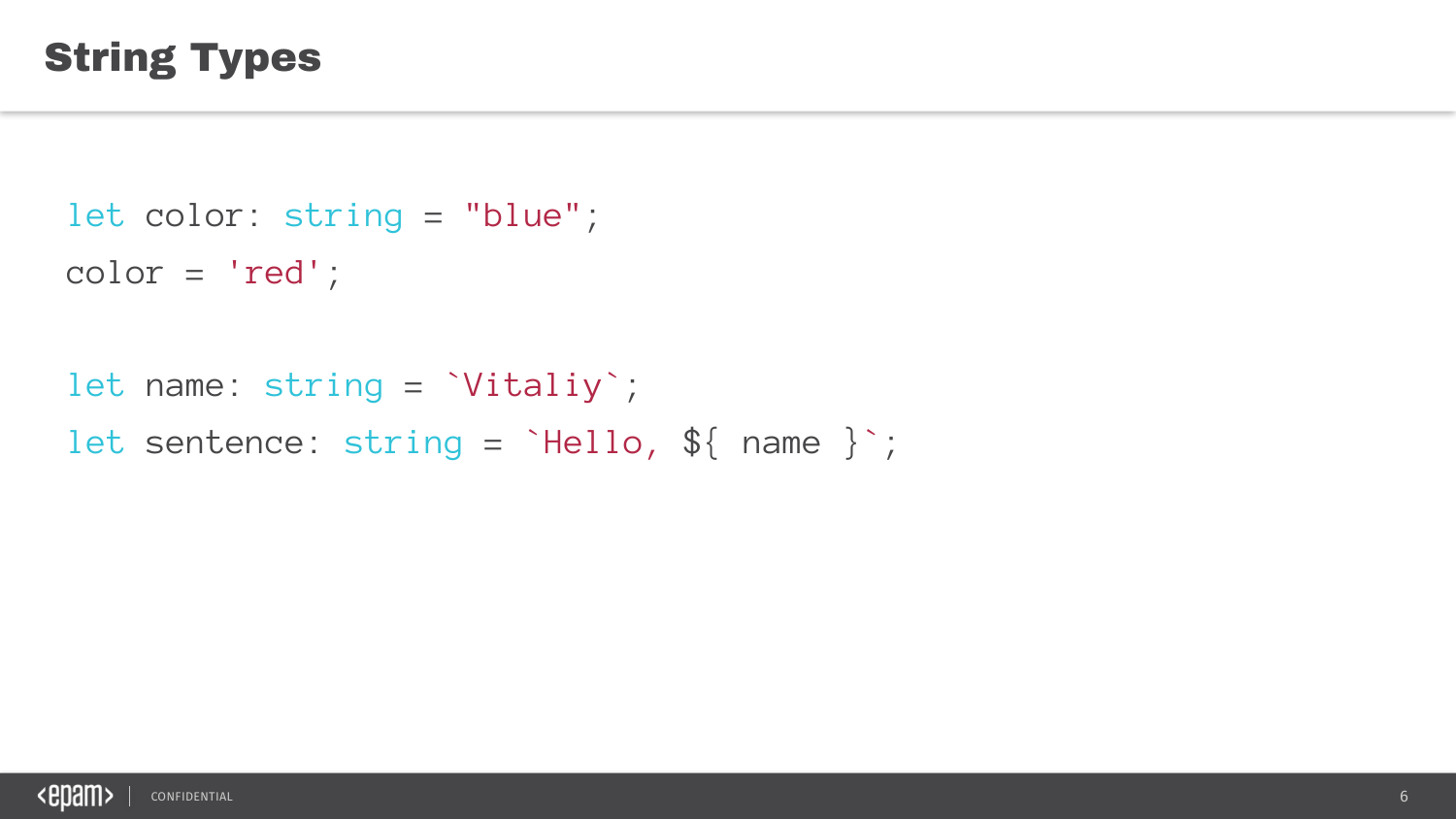

String Types
let color: string = "blue";
color = 'red';

let name: string = `Vitaliy`;
let sentence: string = `Hello, ${ name }`;